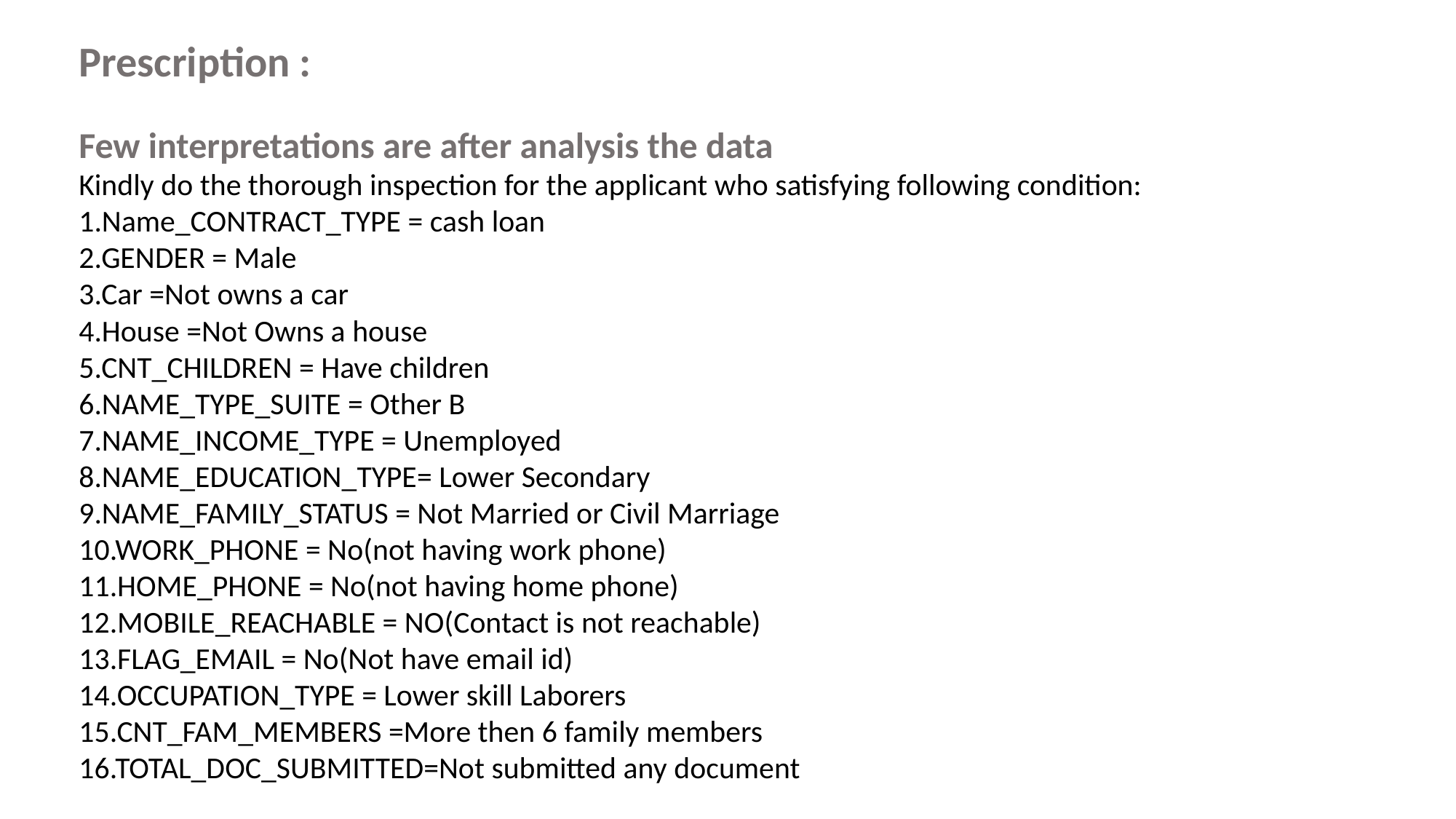

Prescription :

Few interpretations are after analysis the data
Kindly do the thorough inspection for the applicant who satisfying following condition:
1.Name_CONTRACT_TYPE = cash loan
2.GENDER = Male
3.Car =Not owns a car
4.House =Not Owns a house
5.CNT_CHILDREN = Have children
6.NAME_TYPE_SUITE = Other B
7.NAME_INCOME_TYPE = Unemployed
8.NAME_EDUCATION_TYPE= Lower Secondary
9.NAME_FAMILY_STATUS = Not Married or Civil Marriage
10.WORK_PHONE = No(not having work phone)
11.HOME_PHONE = No(not having home phone)
12.MOBILE_REACHABLE = NO(Contact is not reachable)
13.FLAG_EMAIL = No(Not have email id)
14.OCCUPATION_TYPE = Lower skill Laborers
15.CNT_FAM_MEMBERS =More then 6 family members
16.TOTAL_DOC_SUBMITTED=Not submitted any document